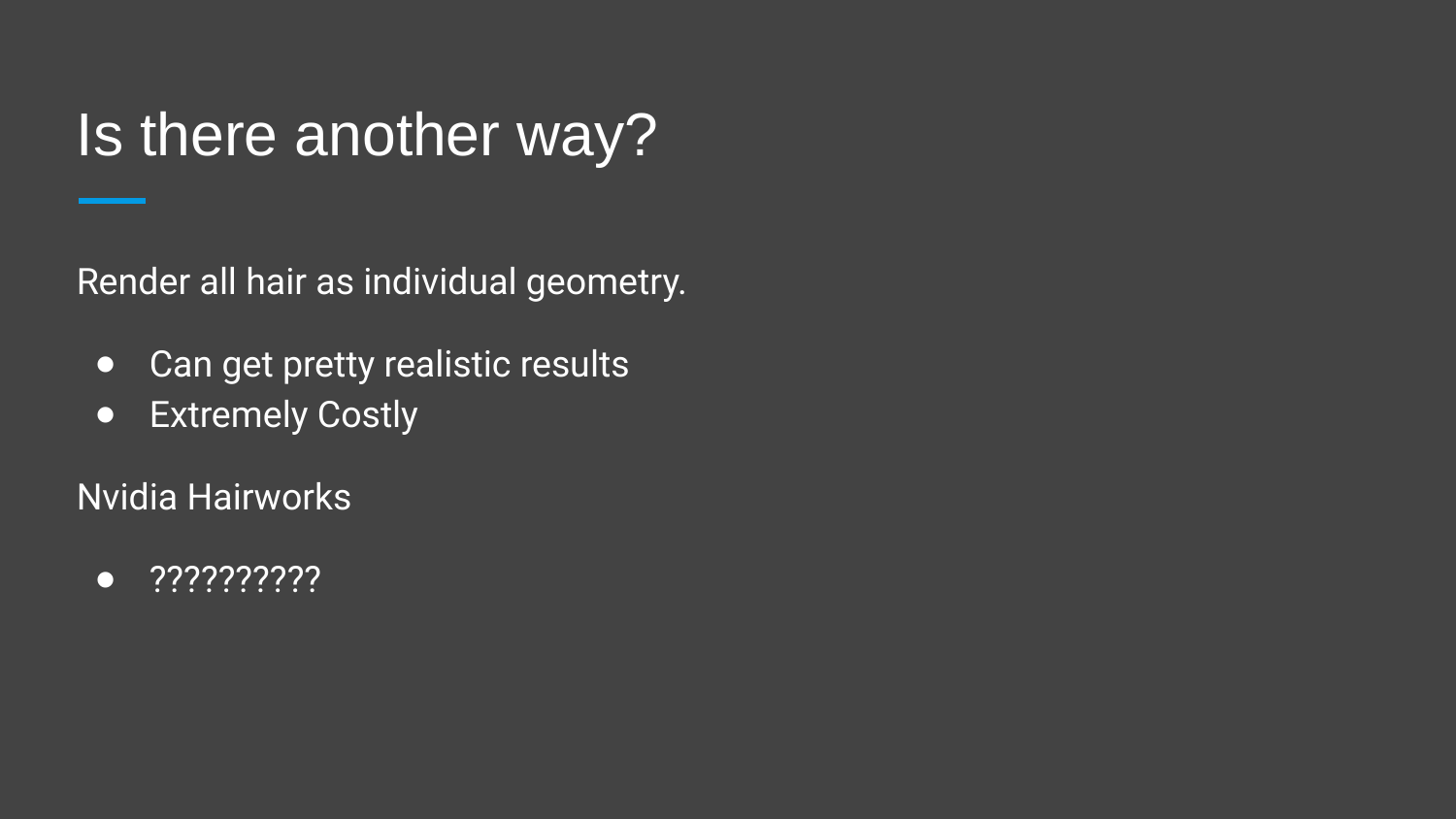

# Is there another way?
Render all hair as individual geometry.
Can get pretty realistic results
Extremely Costly
Nvidia Hairworks
??????????